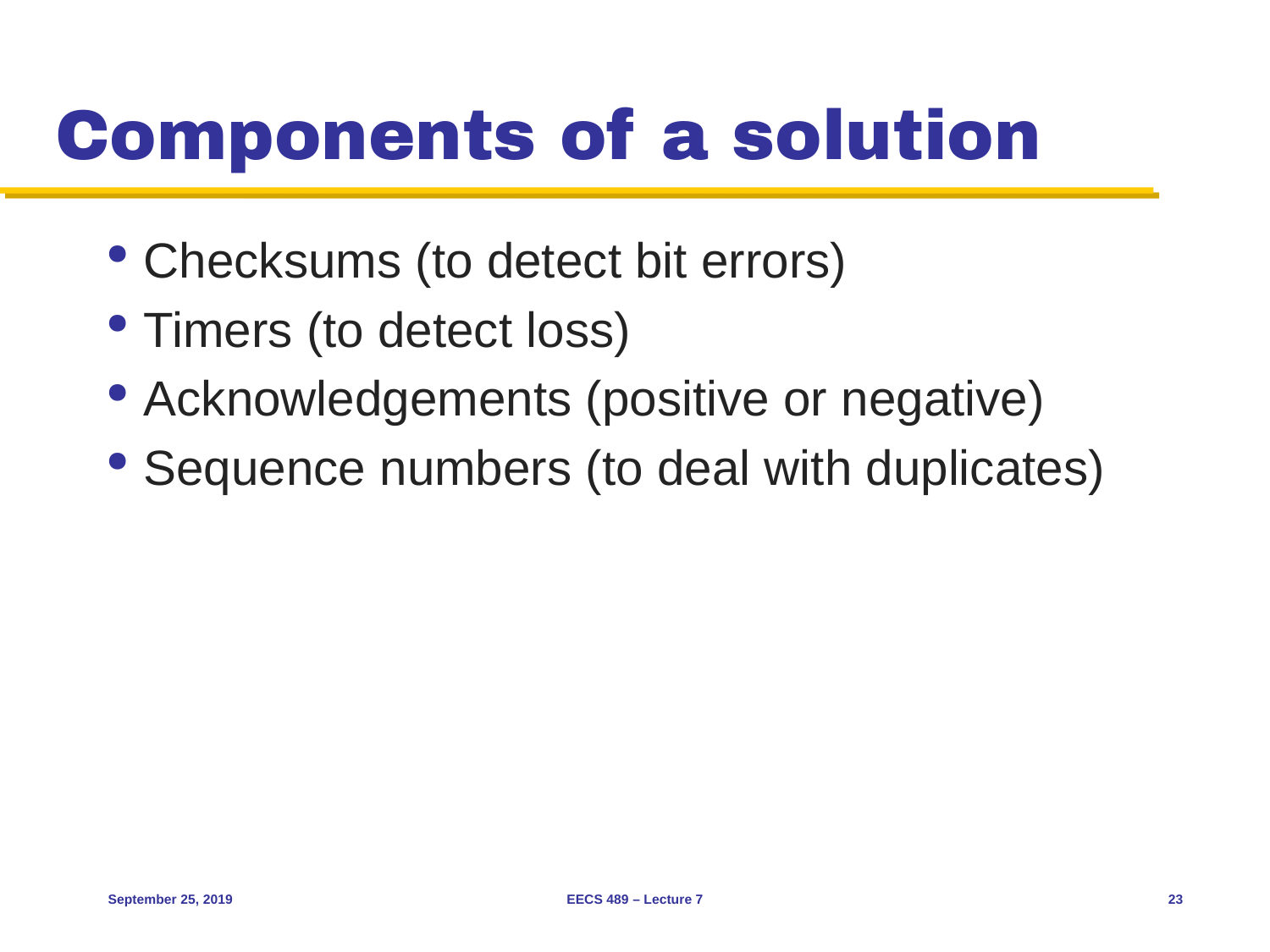

# Components of a solution
Checksums (to detect bit errors)
Timers (to detect loss)
Acknowledgements (positive or negative)
Sequence numbers (to deal with duplicates)

September 25, 2019
EECS 489 – Lecture 7
23